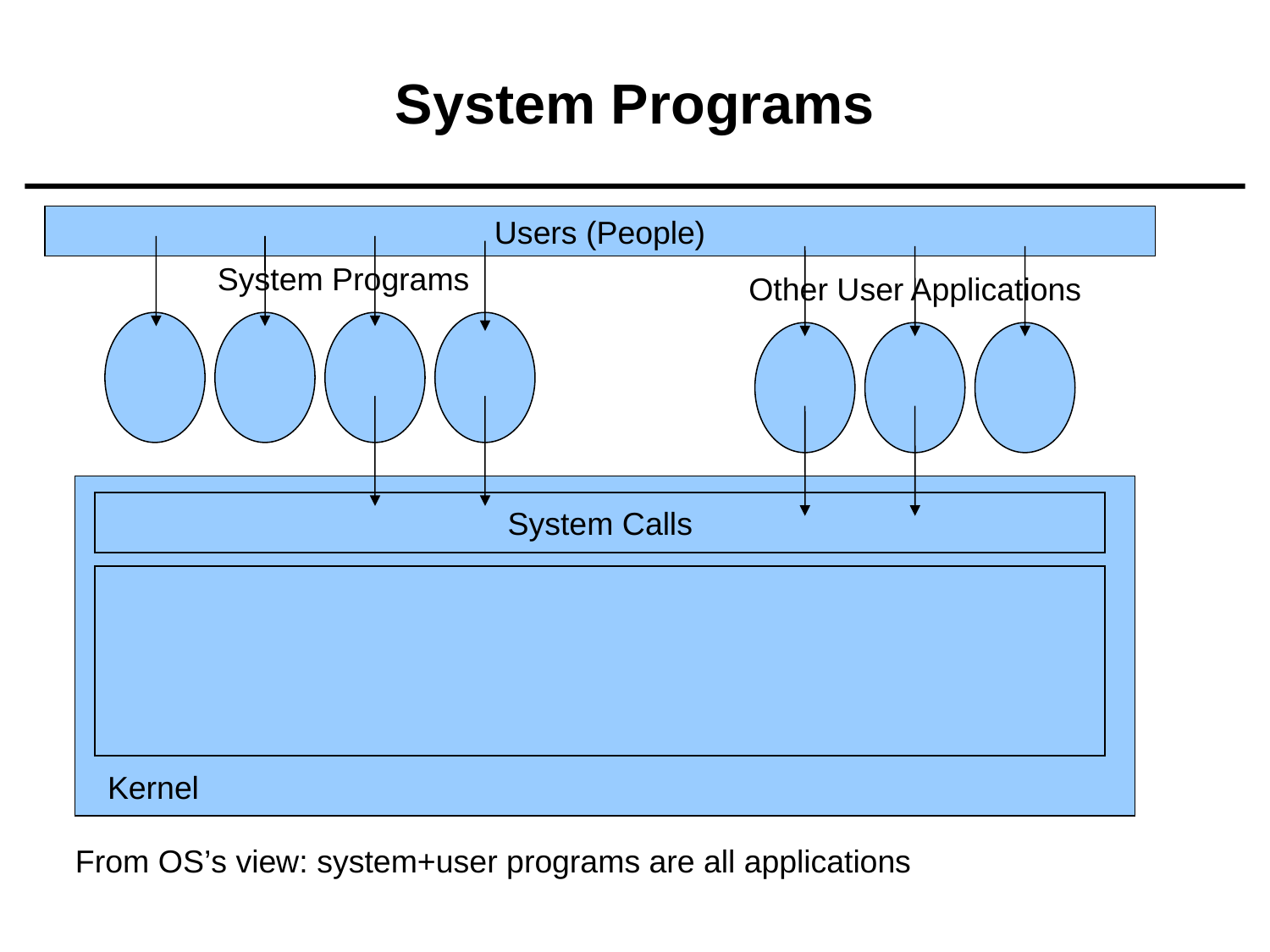

# System Programs
Users (People)

System Programs
Other User Applications

System Calls

Kernel
From OS’s view: system+user programs are all applications
27